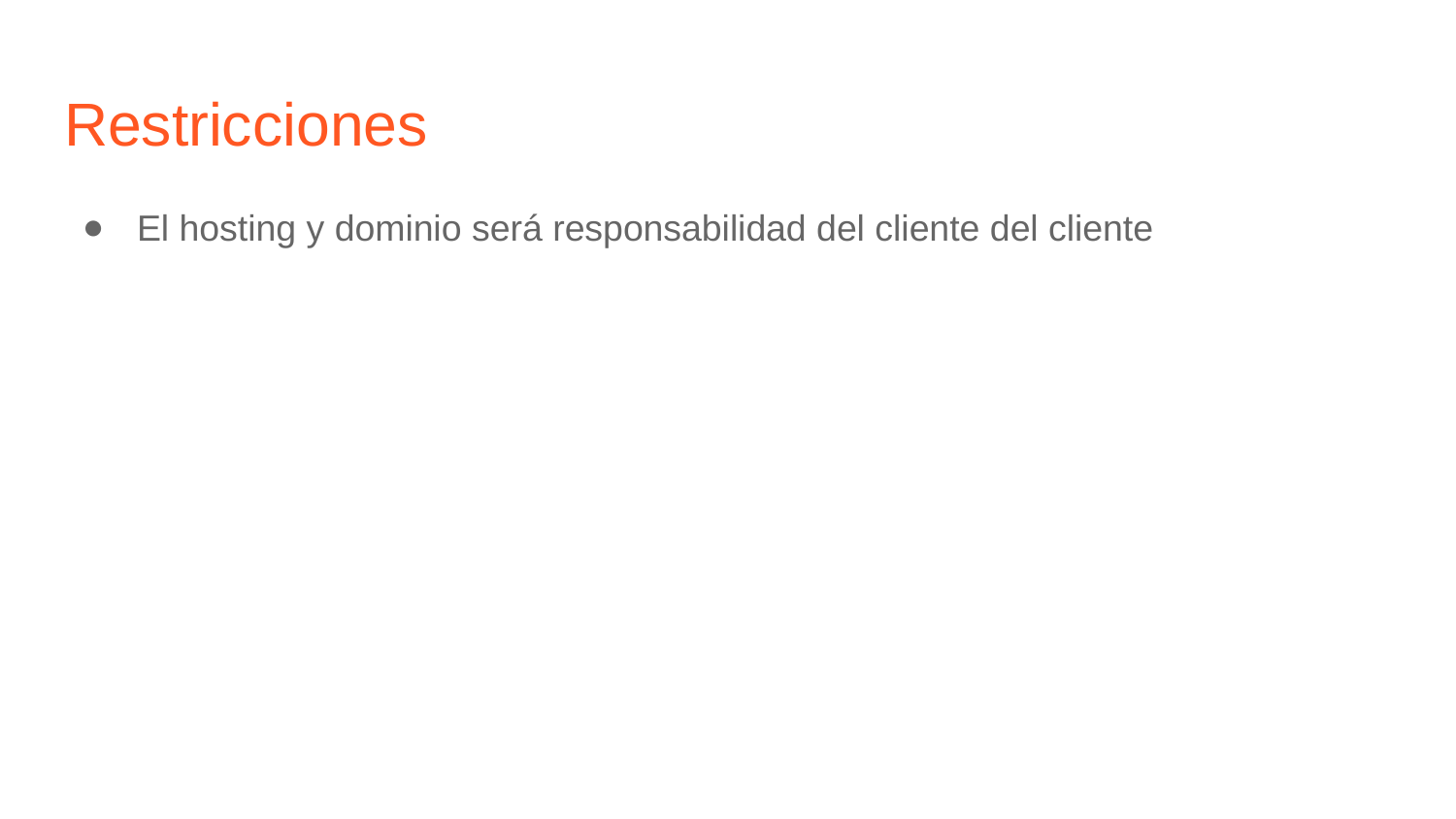

# Restricciones
El hosting y dominio será responsabilidad del cliente del cliente